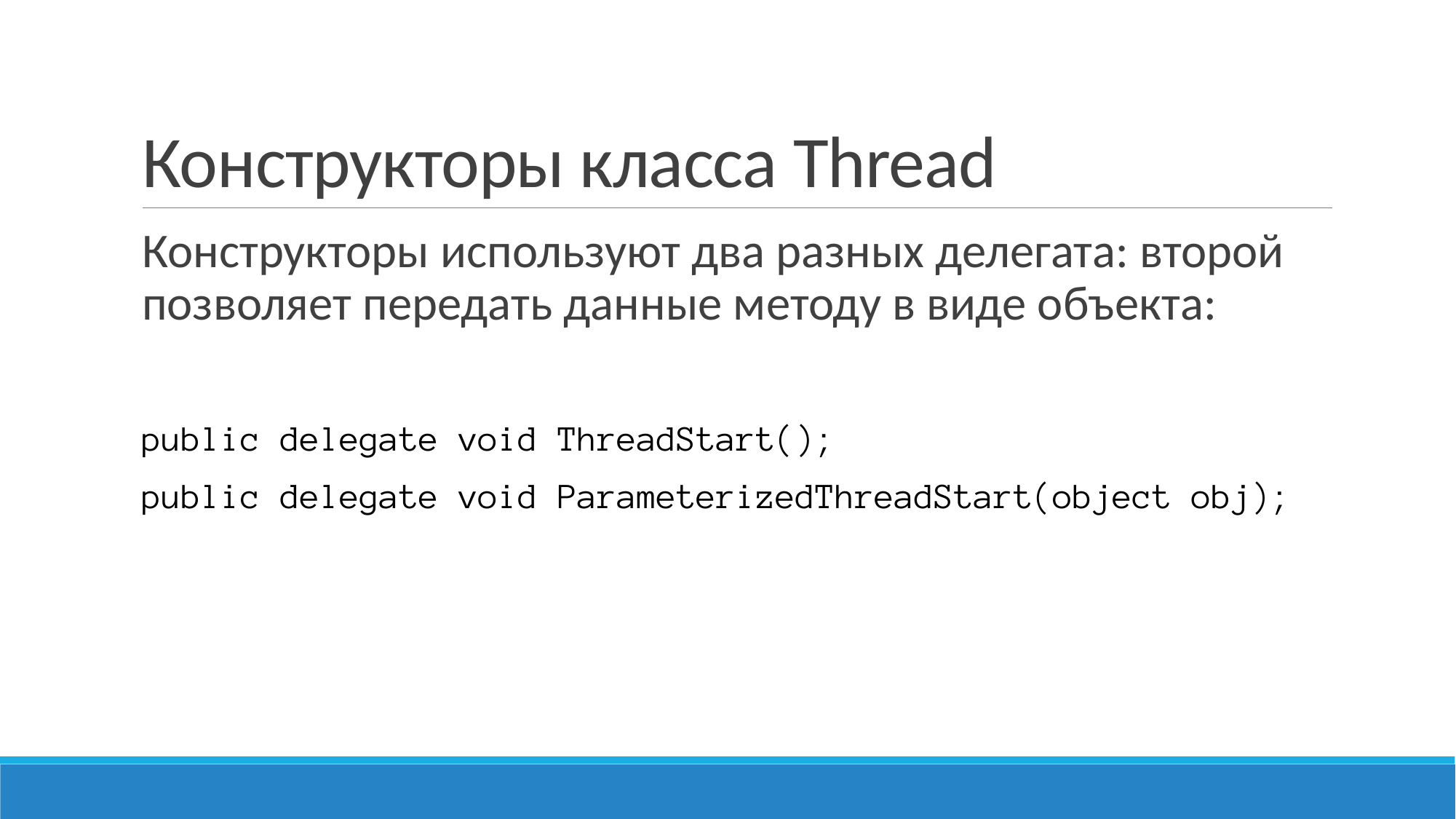

# Конструкторы класса Thread
Конструкторы используют два разных делегата: второй позволяет передать данные методу в виде объекта:

public delegate void ThreadStart();
public delegate void ParameterizedThreadStart(object obj);